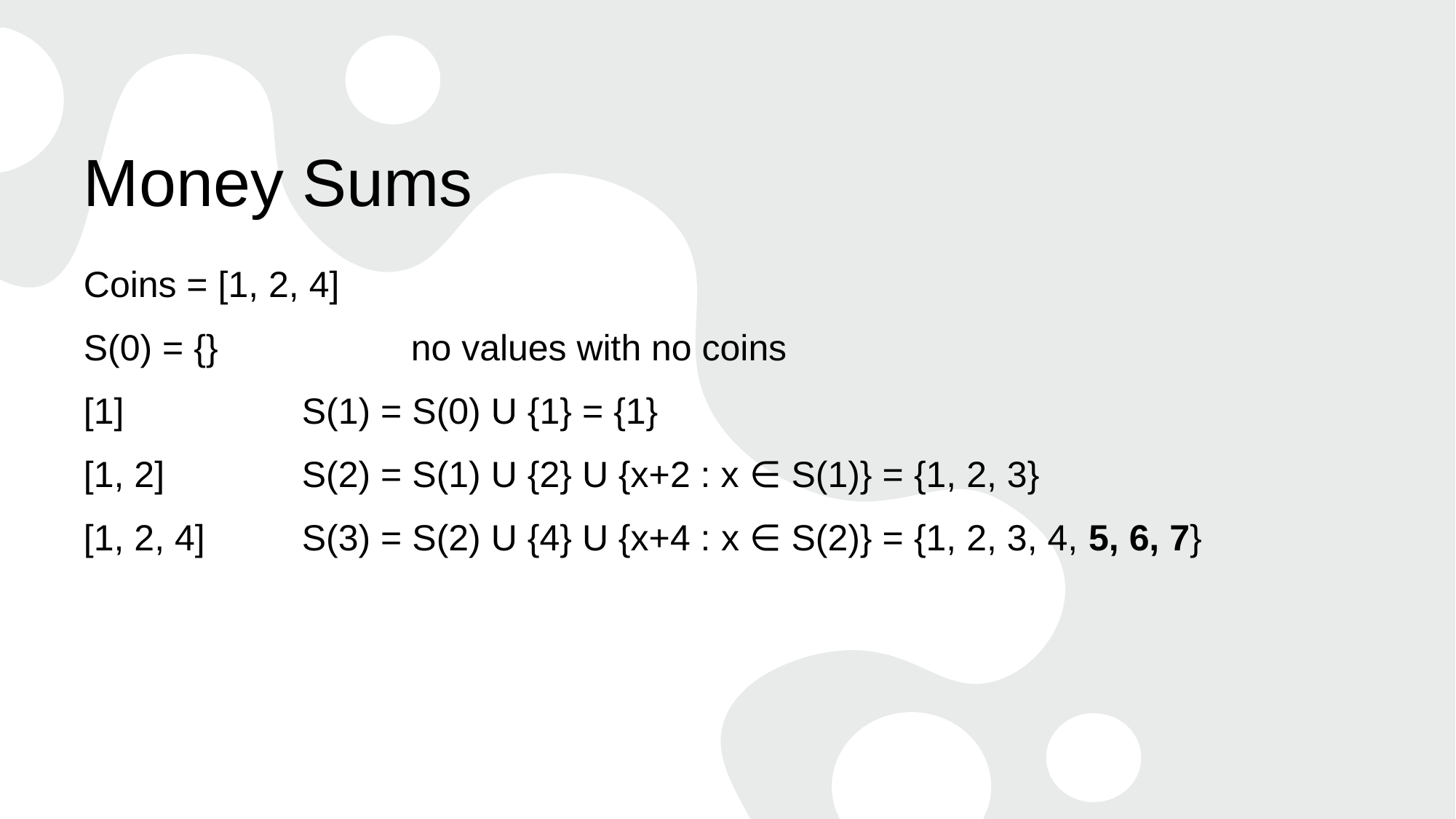

# Money Sums
Coins = [1, 2, 4]
S(0) = {}		no values with no coins
[1]		S(1) = S(0) U {1} = {1}
[1, 2]		S(2) = S(1) U {2} U {x+2 : x ∈ S(1)} = {1, 2, 3}
[1, 2, 4] 	S(3) = S(2) U {4} U {x+4 : x ∈ S(2)} = {1, 2, 3, 4, 5, 6, 7}